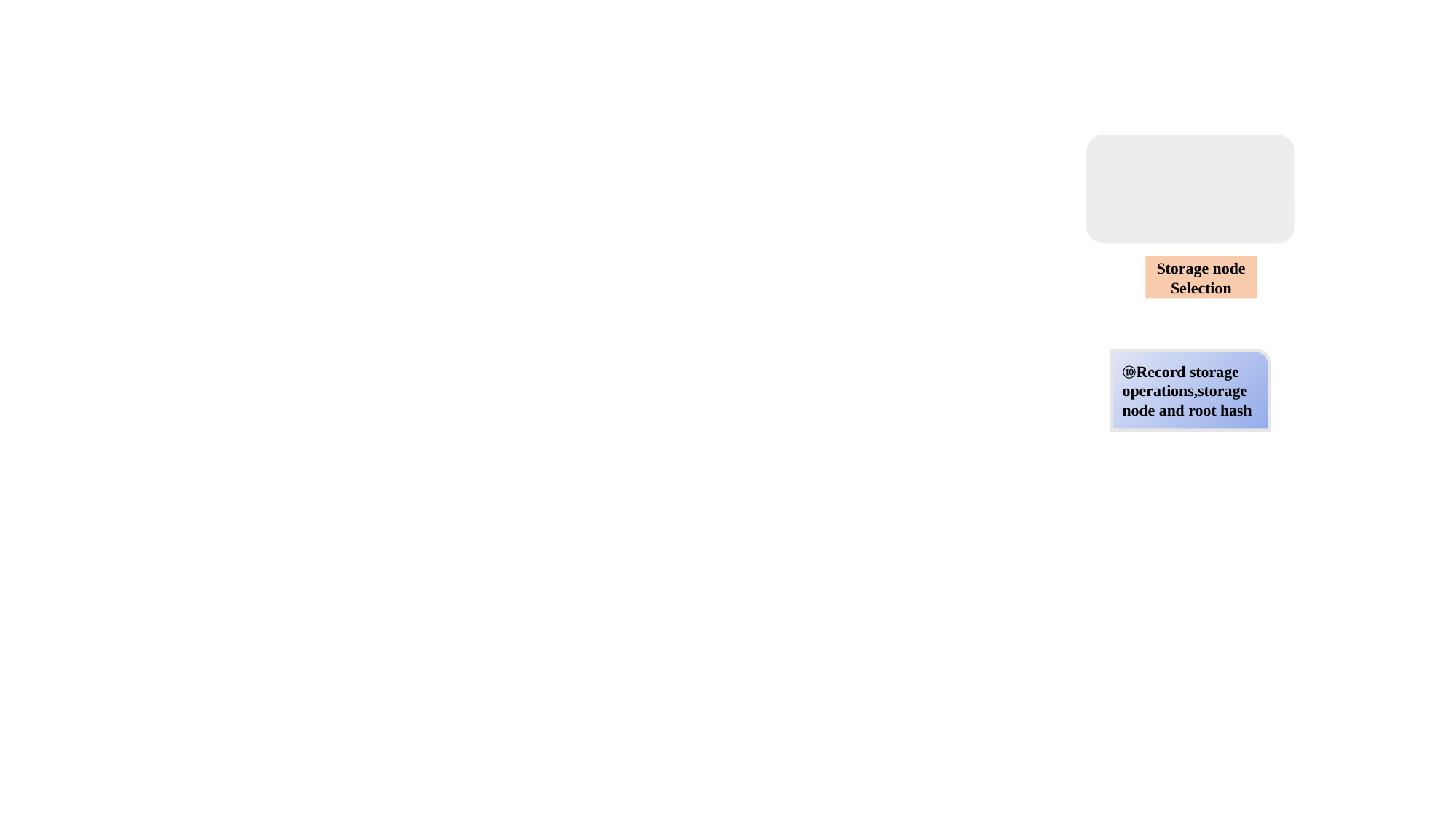

Storage node Selection
⑩Record storage operations,storage node and root hash